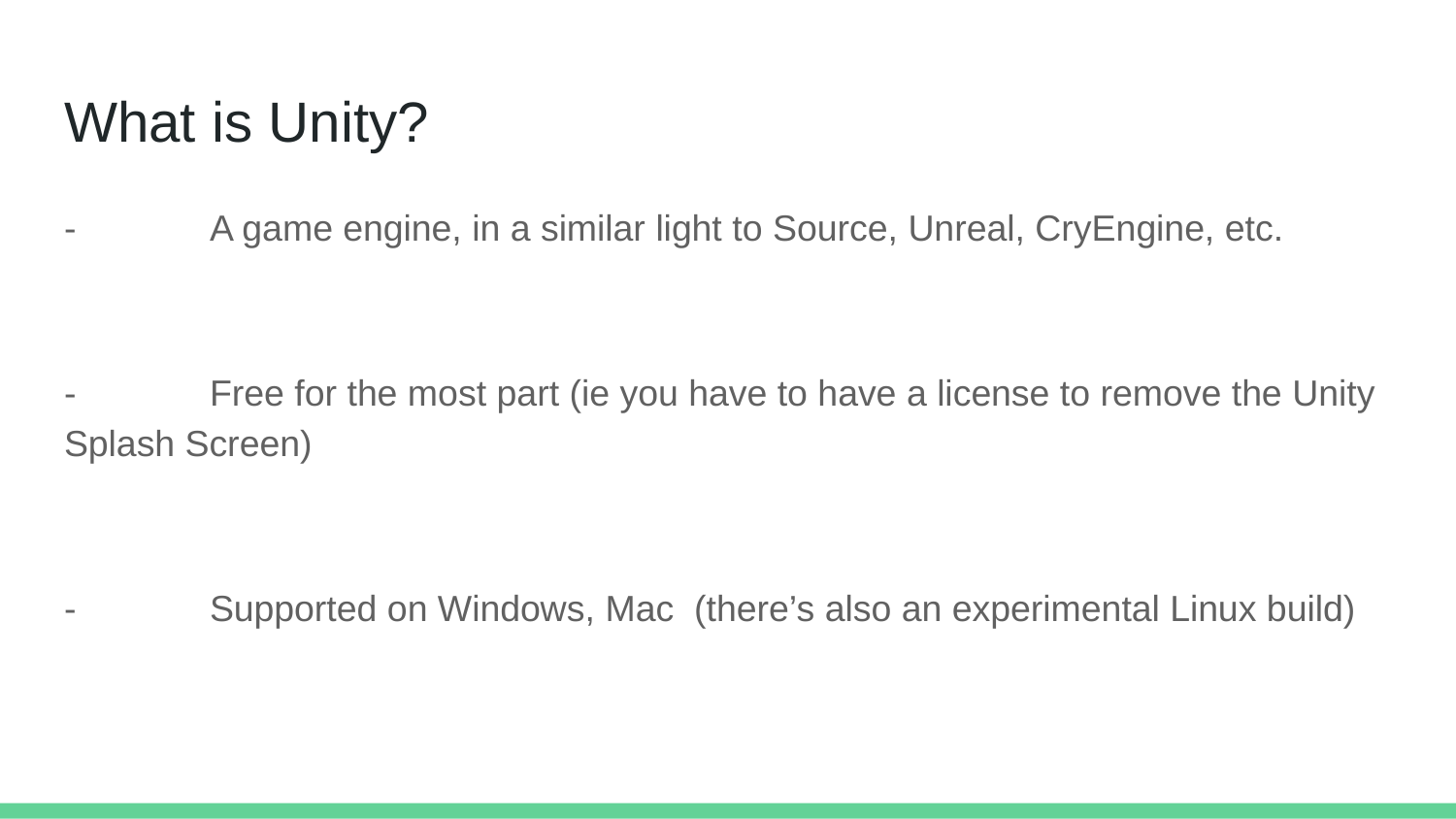

# What is Unity?
-	A game engine, in a similar light to Source, Unreal, CryEngine, etc.

-	Free for the most part (ie you have to have a license to remove the Unity Splash Screen)

-	Supported on Windows, Mac  (there’s also an experimental Linux build)